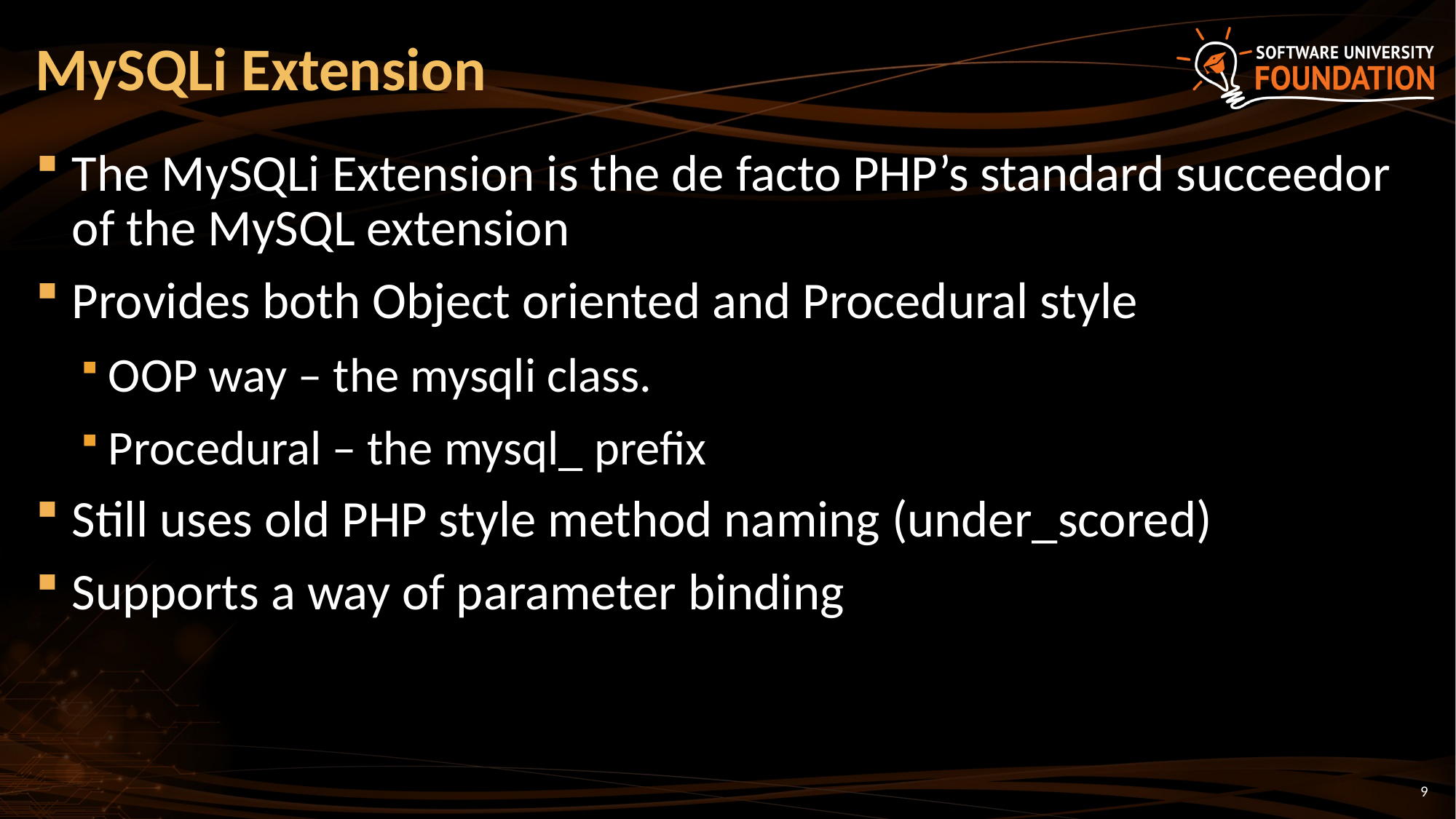

# MySQLi Extension
The MySQLi Extension is the de facto PHP’s standard succeedor of the MySQL extension
Provides both Object oriented and Procedural style
OOP way – the mysqli class.
Procedural – the mysql_ prefix
Still uses old PHP style method naming (under_scored)
Supports a way of parameter binding

9